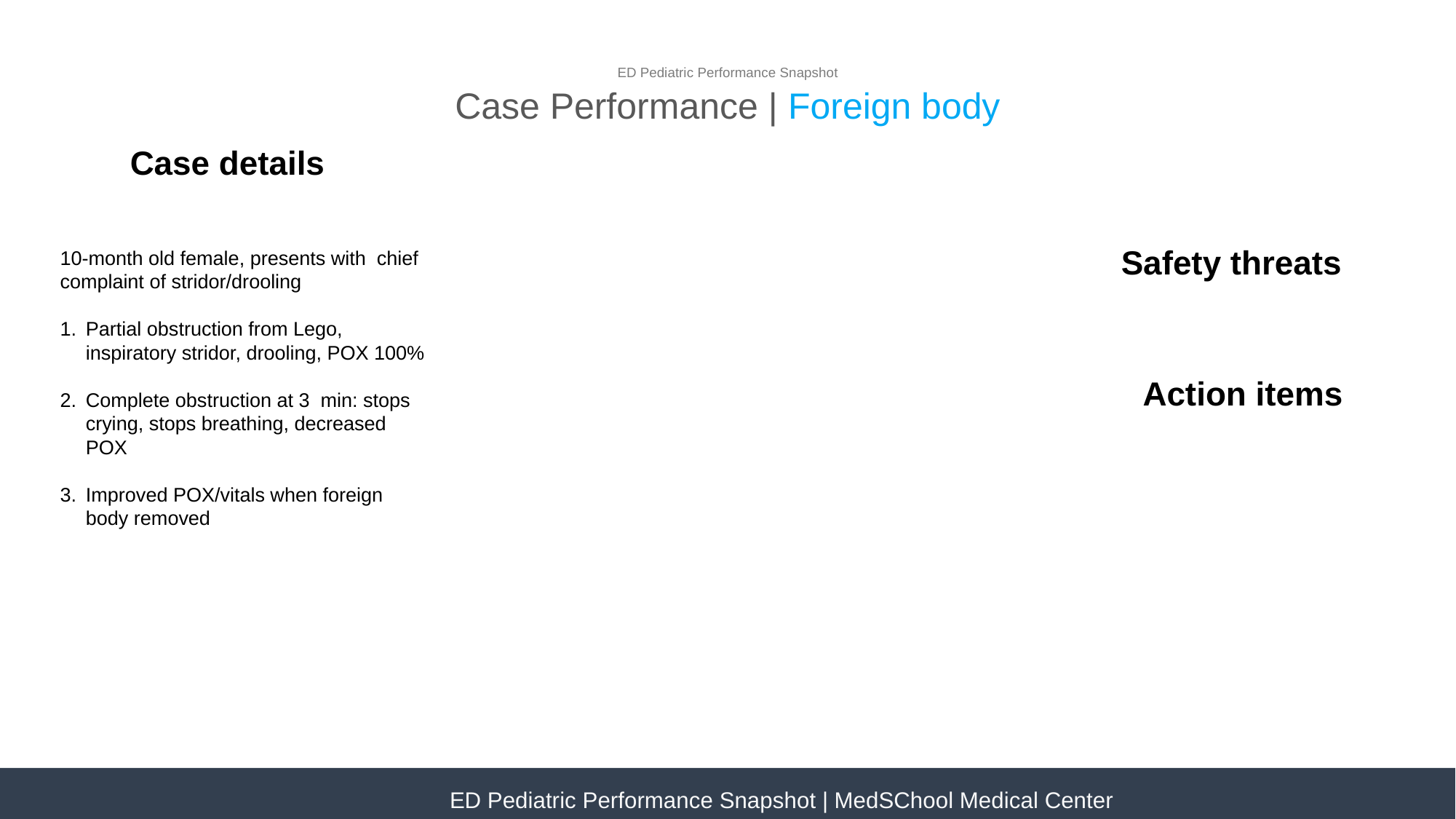

ED Pediatric Performance Snapshot
Case Performance | Foreign body
Case details

10-month old female, presents with  chief complaint of stridor/drooling

Partial obstruction from Lego, inspiratory stridor, drooling, POX 100%

Complete obstruction at 3  min: stops crying, stops breathing, decreased POX

Improved POX/vitals when foreign body removed
Safety threats
Action items